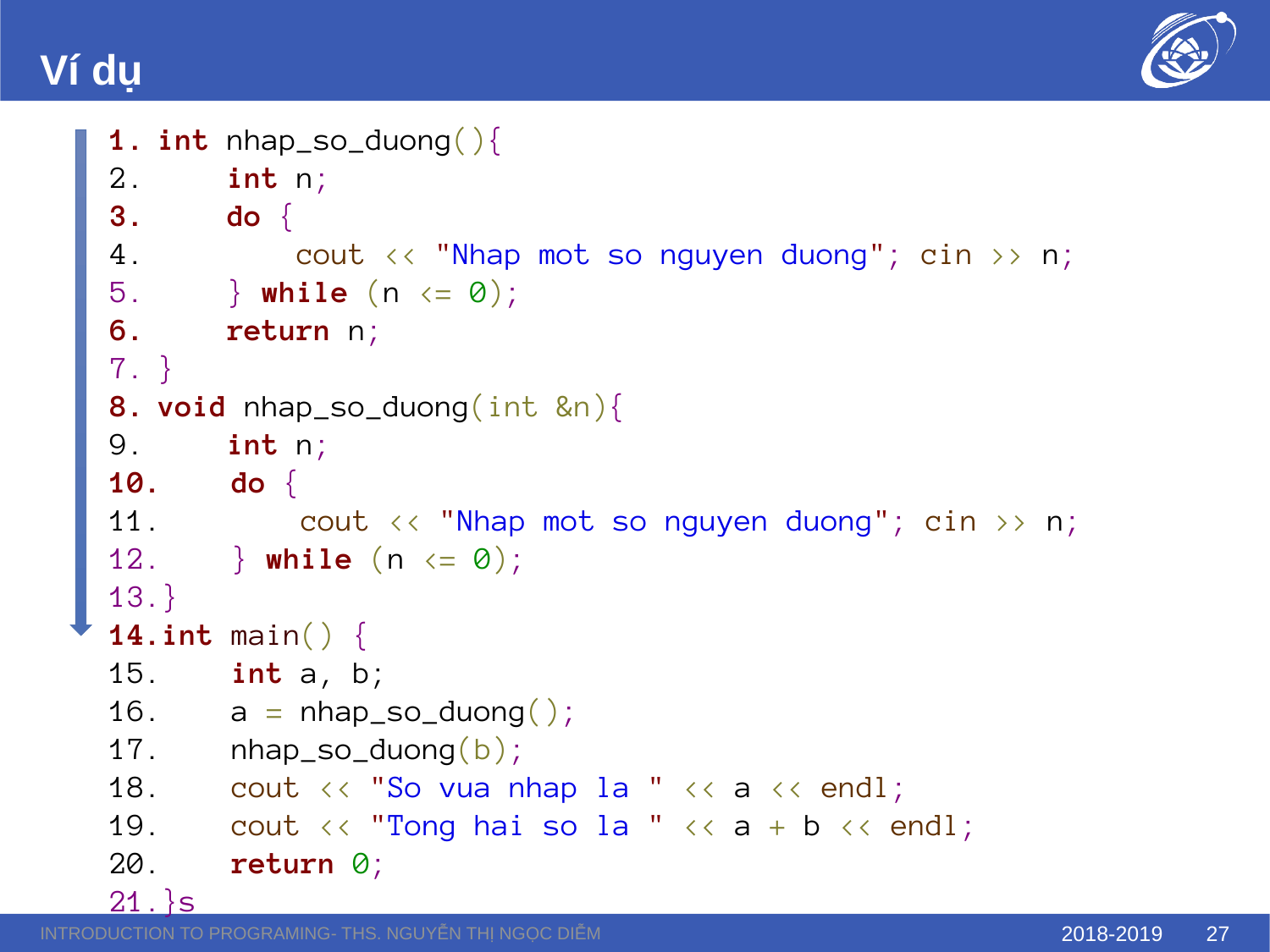

# Ví dụ
int nhap_so_duong(){
    int n;
    do {
        cout << "Nhap mot so nguyen duong"; cin >> n;
    } while (n <= 0);
    return n;
}
void nhap_so_duong(int &n){
    int n;
    do {
        cout << "Nhap mot so nguyen duong"; cin >> n;
    } while (n <= 0);
}
int main() {
    int a, b;
    a = nhap_so_duong();
    nhap_so_duong(b);
    cout << "So vua nhap la " << a << endl;
    cout << "Tong hai so la " << a + b << endl;
    return 0;
}s

Introduction to Programing- ThS. Nguyễn Thị Ngọc Diễm
2018-2019
27